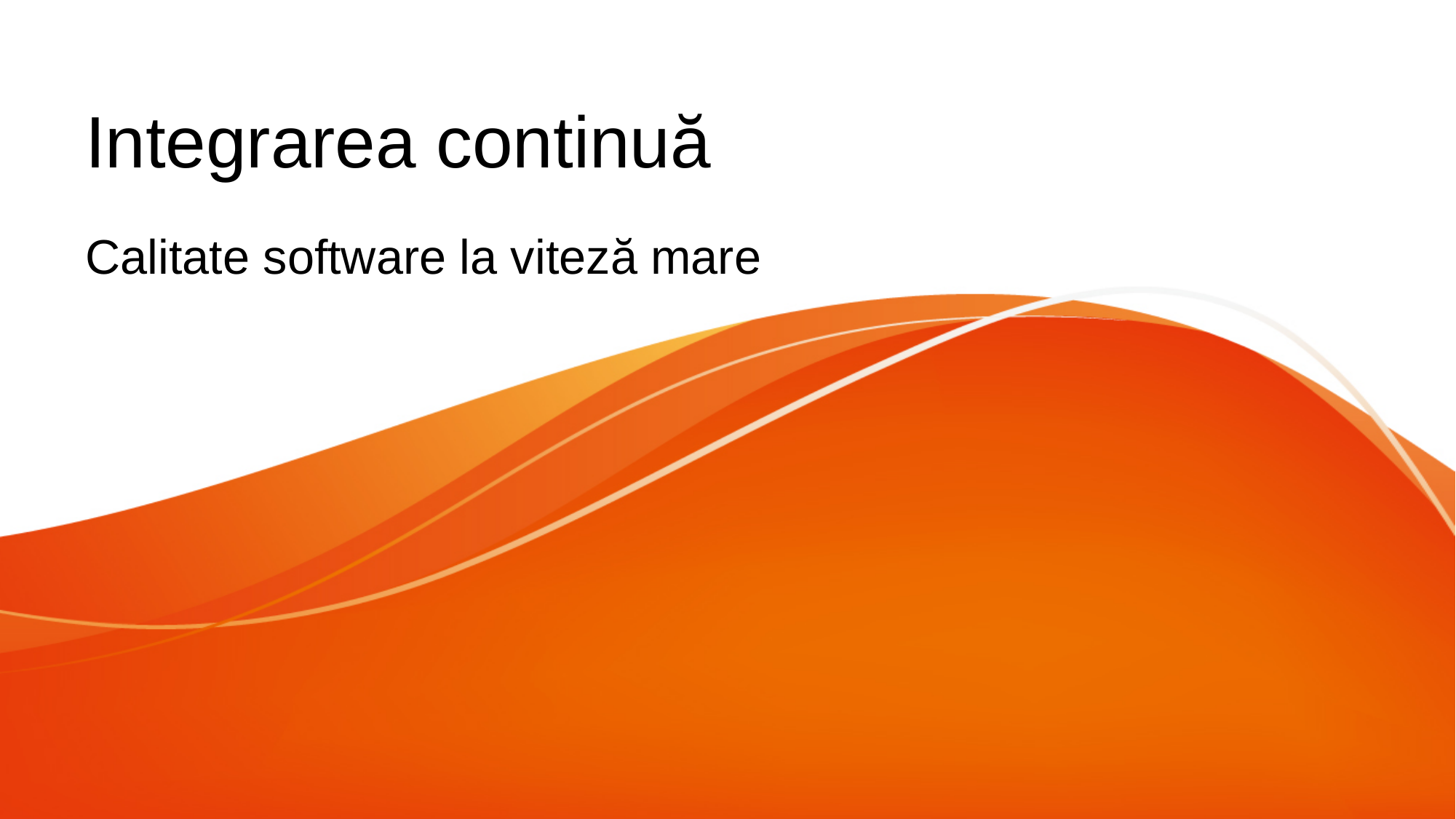

# Integrarea continuă
Calitate software la viteză mare